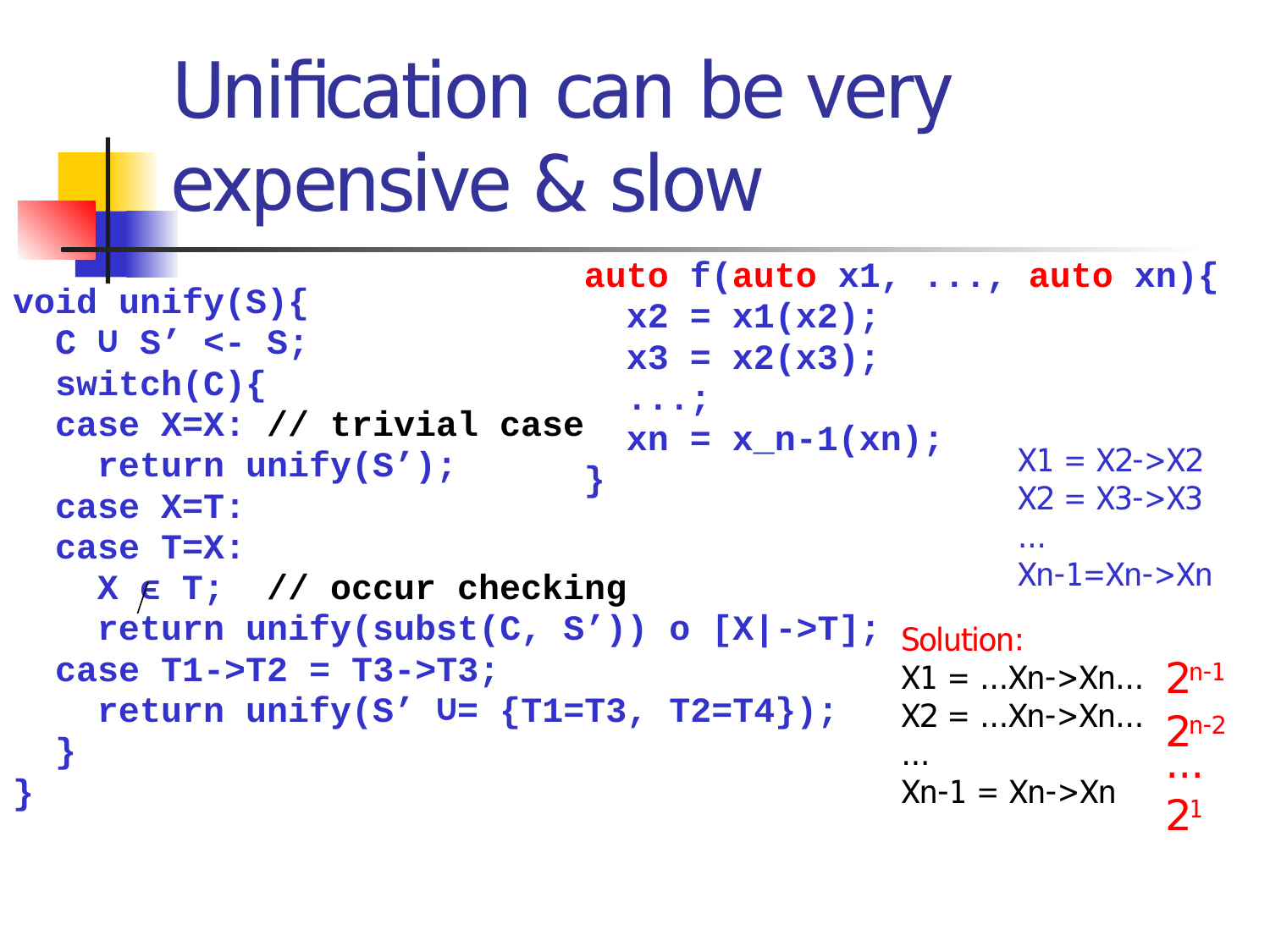

# Unification can be very expensive & slow
auto f(auto x1, ..., auto xn){
  x2 = x1(x2);
  x3 = x2(x3);
  ...;
  xn = x_n-1(xn);
}
void unify(S){
  C ∪ S’ <- S;
  switch(C){
  case X=X: // trivial case
    return unify(S’);
  case X=T:
  case T=X:
    X ϵ T;  // occur checking
    return unify(subst(C, S’)) o [X|->T];
  case T1->T2 = T3->T3;
    return unify(S’ ∪= {T1=T3, T2=T4});
  }
}
X1 = X2->X2
X2 = X3->X3
...
Xn-1=Xn->Xn
Solution:
X1 = ...Xn->Xn...
X2 = ...Xn->Xn...
...
Xn-1 = Xn->Xn
2n-1
2n-2
...
21